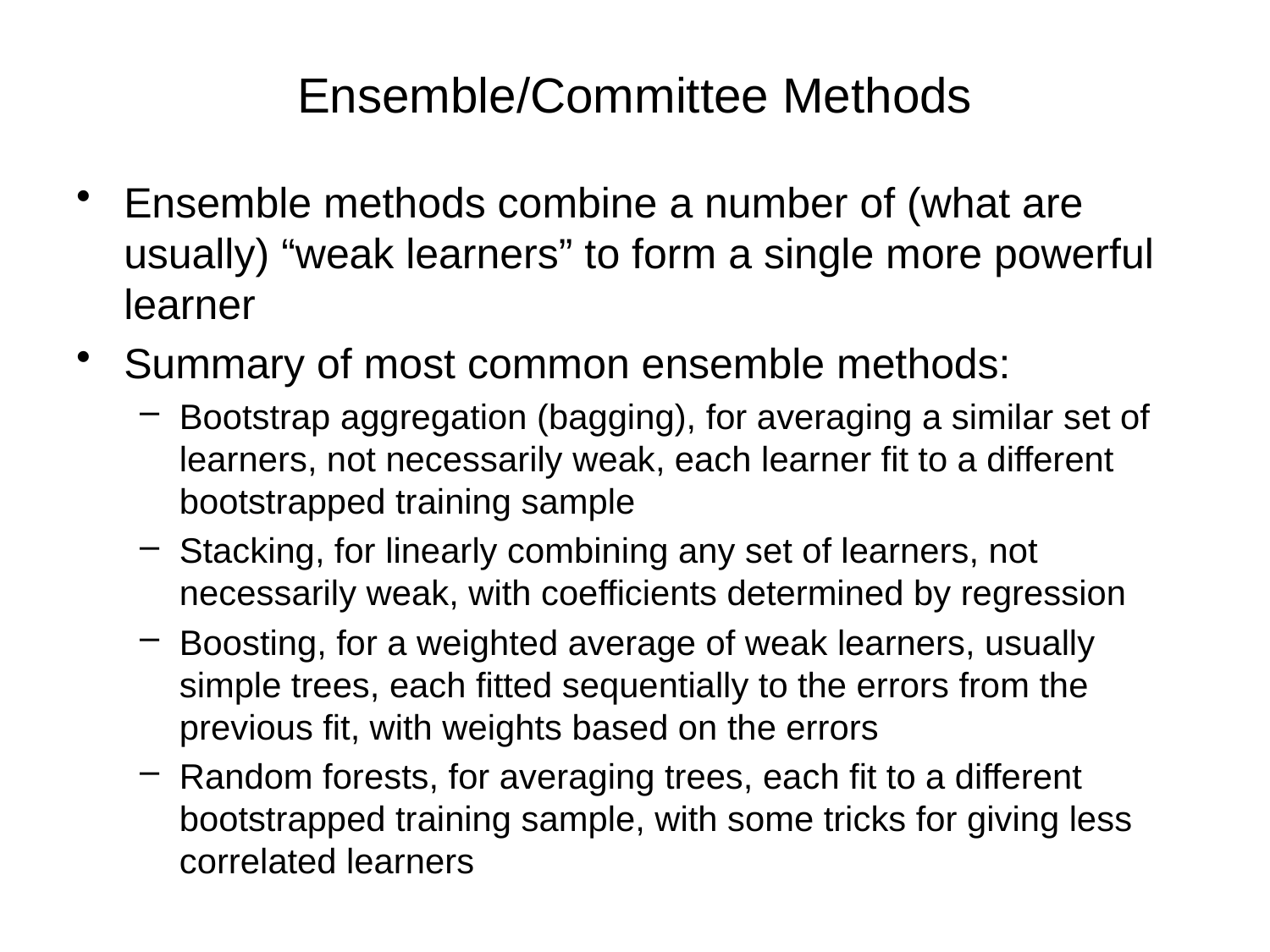

# Ensemble/Committee Methods
Ensemble methods combine a number of (what are usually) “weak learners” to form a single more powerful learner
Summary of most common ensemble methods:
Bootstrap aggregation (bagging), for averaging a similar set of learners, not necessarily weak, each learner fit to a different bootstrapped training sample
Stacking, for linearly combining any set of learners, not necessarily weak, with coefficients determined by regression
Boosting, for a weighted average of weak learners, usually simple trees, each fitted sequentially to the errors from the previous fit, with weights based on the errors
Random forests, for averaging trees, each fit to a different bootstrapped training sample, with some tricks for giving less correlated learners